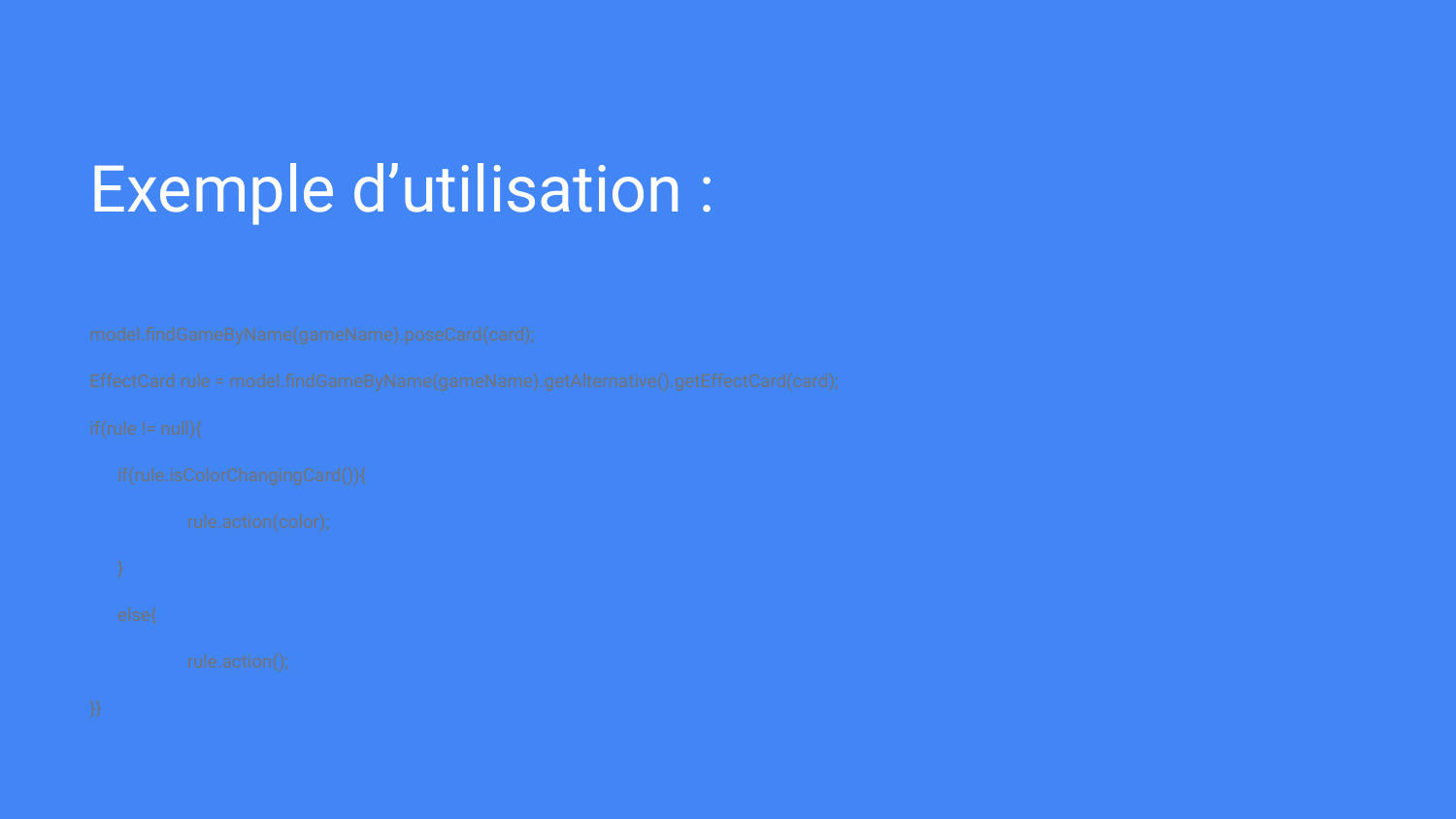

# Exemple d’utilisation :
model.findGameByName(gameName).poseCard(card);
EffectCard rule = model.findGameByName(gameName).getAlternative().getEffectCard(card);
if(rule != null){
      if(rule.isColorChangingCard()){
	rule.action(color);
      }
      else{
	rule.action();
}}